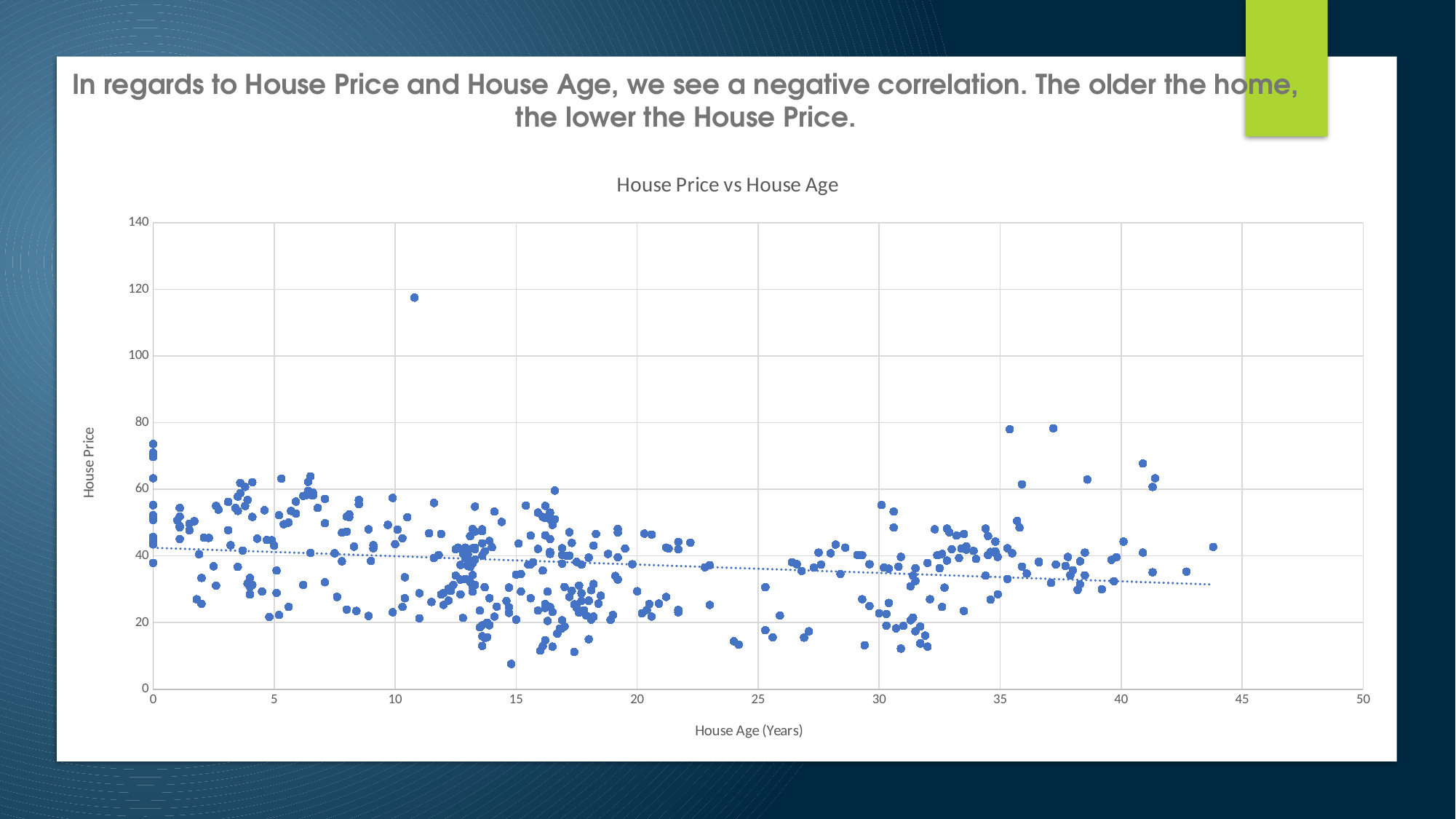

In regards to House Price and House Age, we see a negative correlation. The older the home, the lower the House Price.

### Chart:

| Category |  |
|---|---|